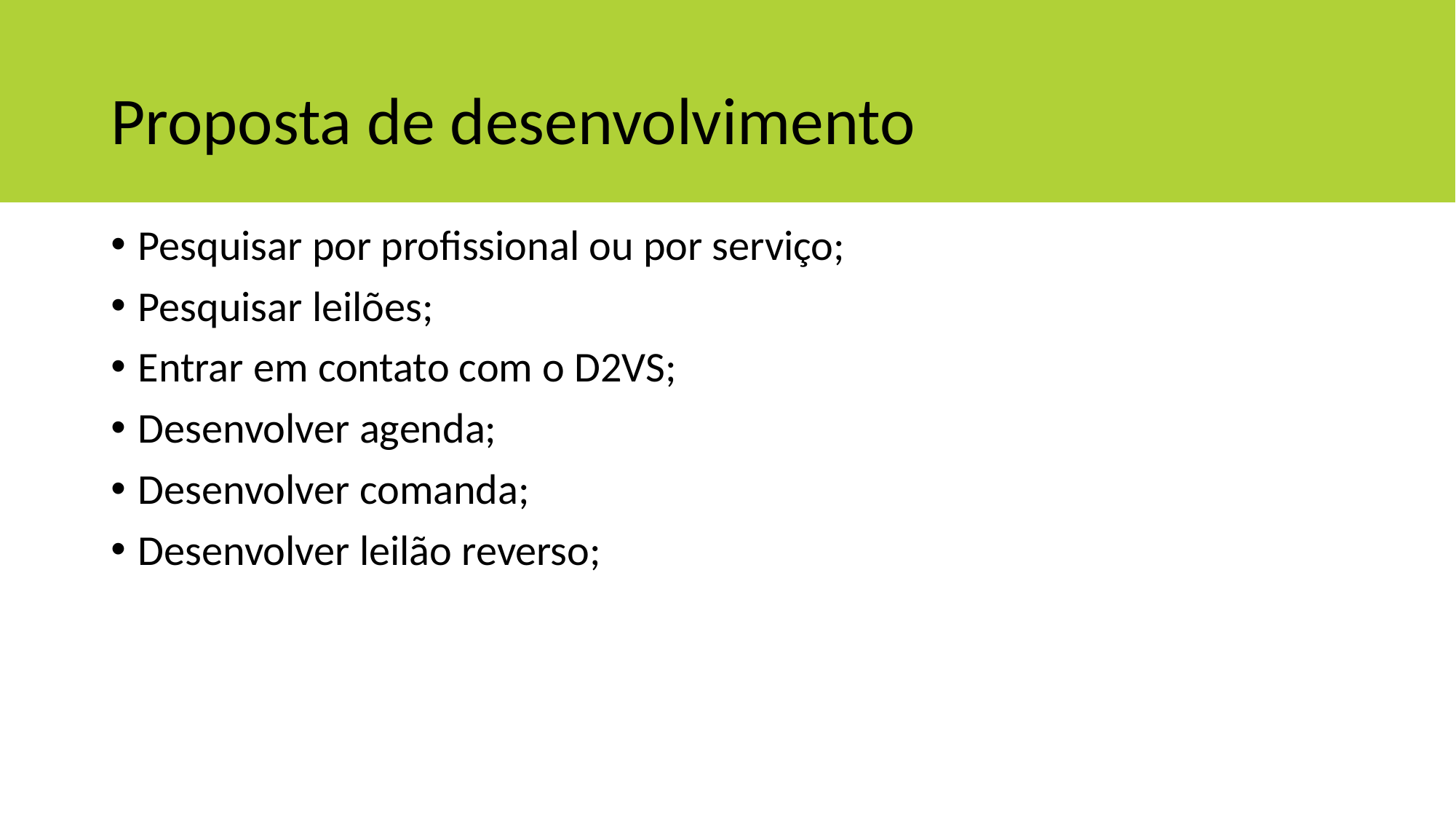

# Proposta de desenvolvimento
Pesquisar por profissional ou por serviço;
Pesquisar leilões;
Entrar em contato com o D2VS;
Desenvolver agenda;
Desenvolver comanda;
Desenvolver leilão reverso;